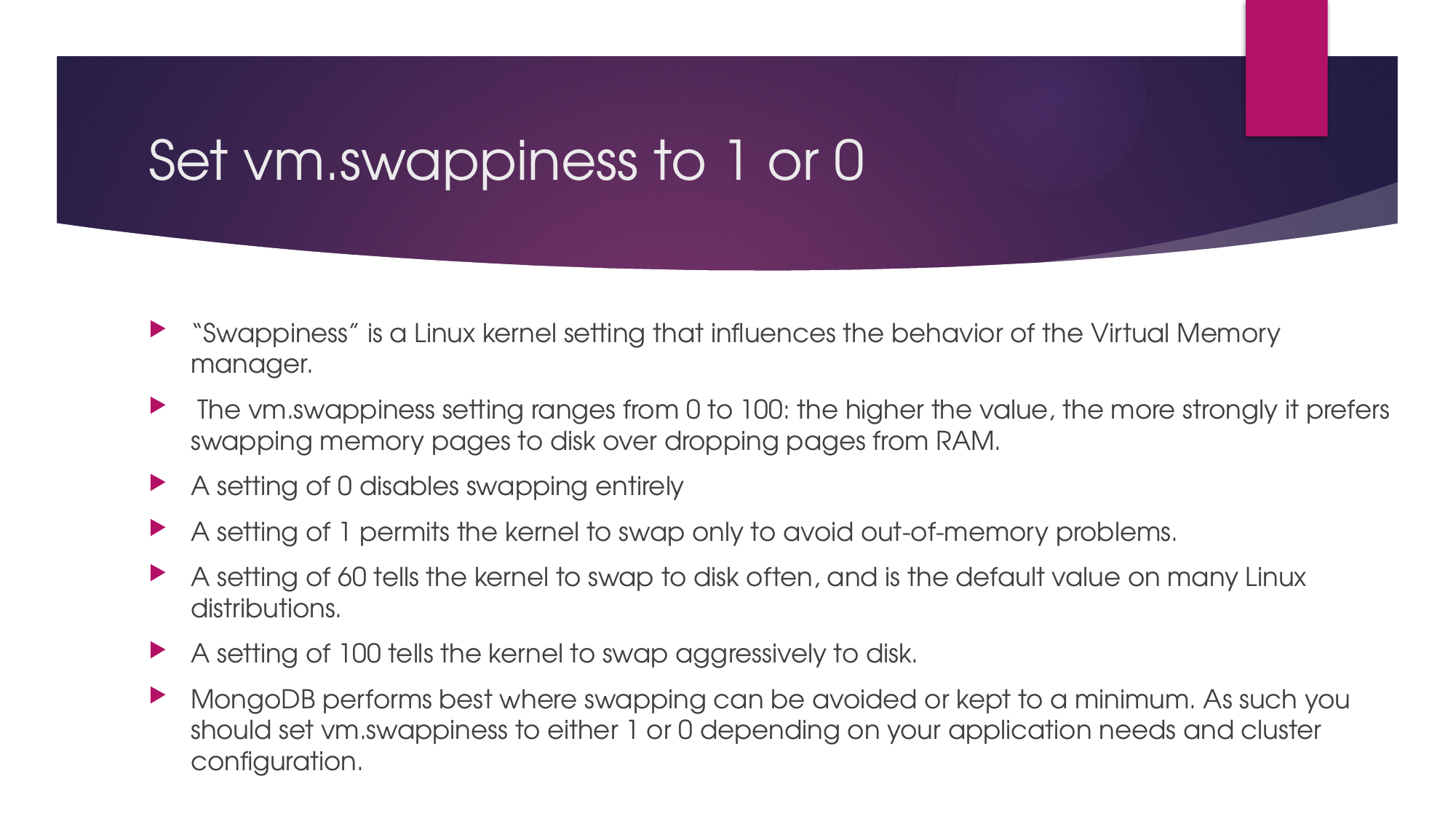

# Set vm.swappiness to 1 or 0
“Swappiness” is a Linux kernel setting that influences the behavior of the Virtual Memory manager.
 The vm.swappiness setting ranges from 0 to 100: the higher the value, the more strongly it prefers swapping memory pages to disk over dropping pages from RAM.
A setting of 0 disables swapping entirely
A setting of 1 permits the kernel to swap only to avoid out-of-memory problems.
A setting of 60 tells the kernel to swap to disk often, and is the default value on many Linux distributions.
A setting of 100 tells the kernel to swap aggressively to disk.
MongoDB performs best where swapping can be avoided or kept to a minimum. As such you should set vm.swappiness to either 1 or 0 depending on your application needs and cluster configuration.